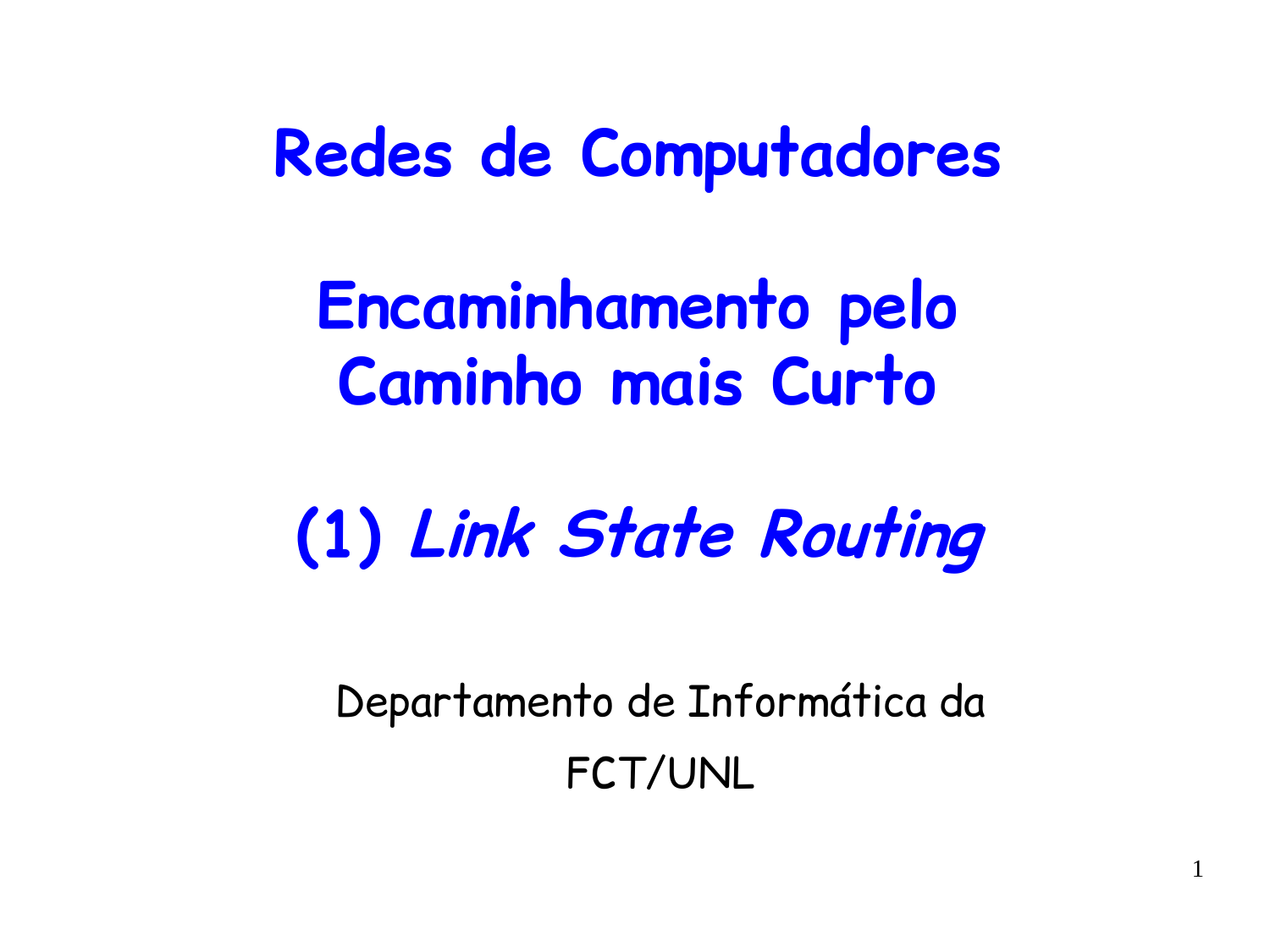

# Redes de Computadores Encaminhamento pelo Caminho mais Curto (1) Link State Routing

Departamento de Informática da
FCT/UNL
1